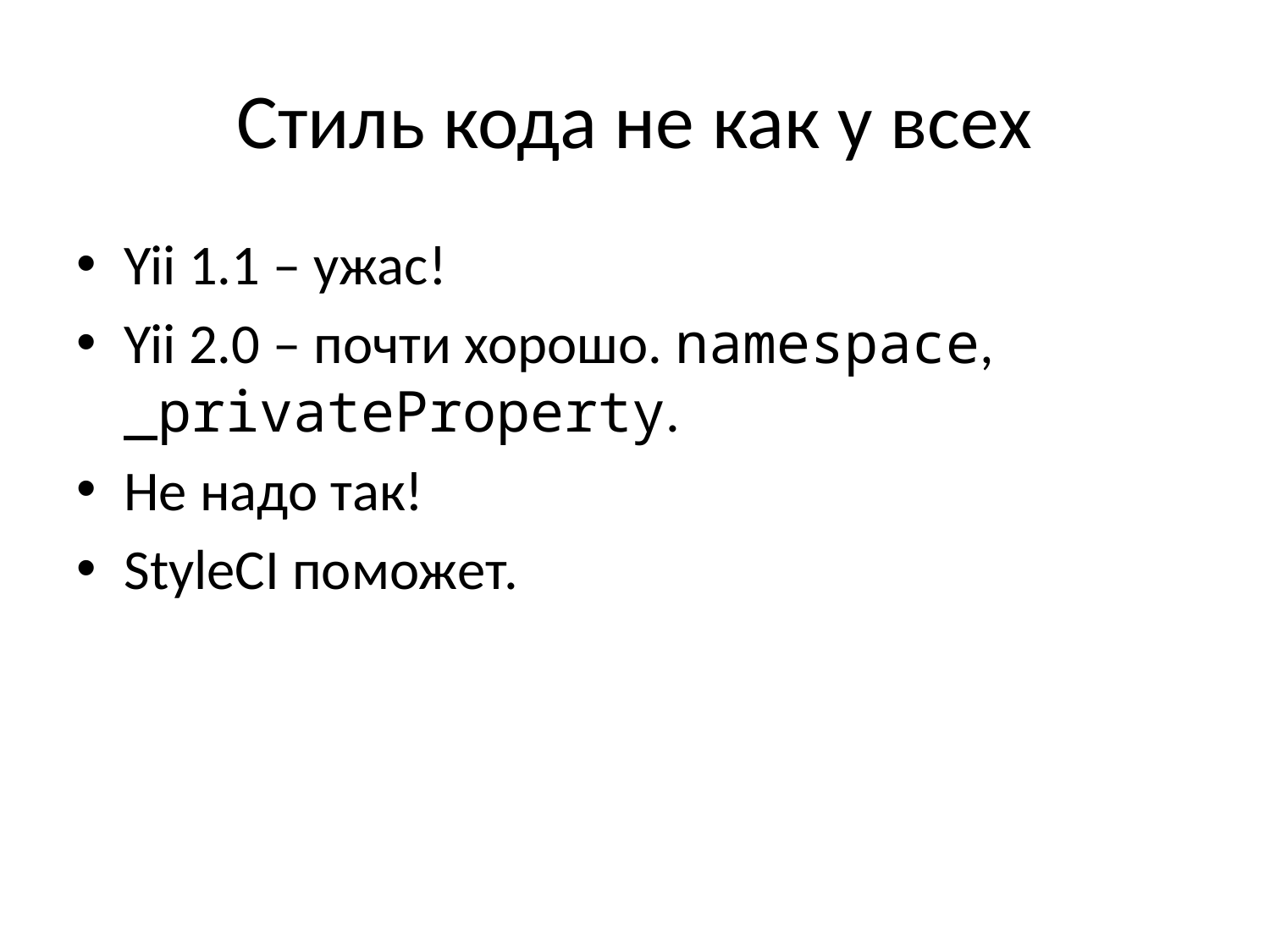

# Стиль кода не как у всех
Yii 1.1 – ужас!
Yii 2.0 – почти хорошо. namespace, _privateProperty.
Не надо так!
StyleCI поможет.